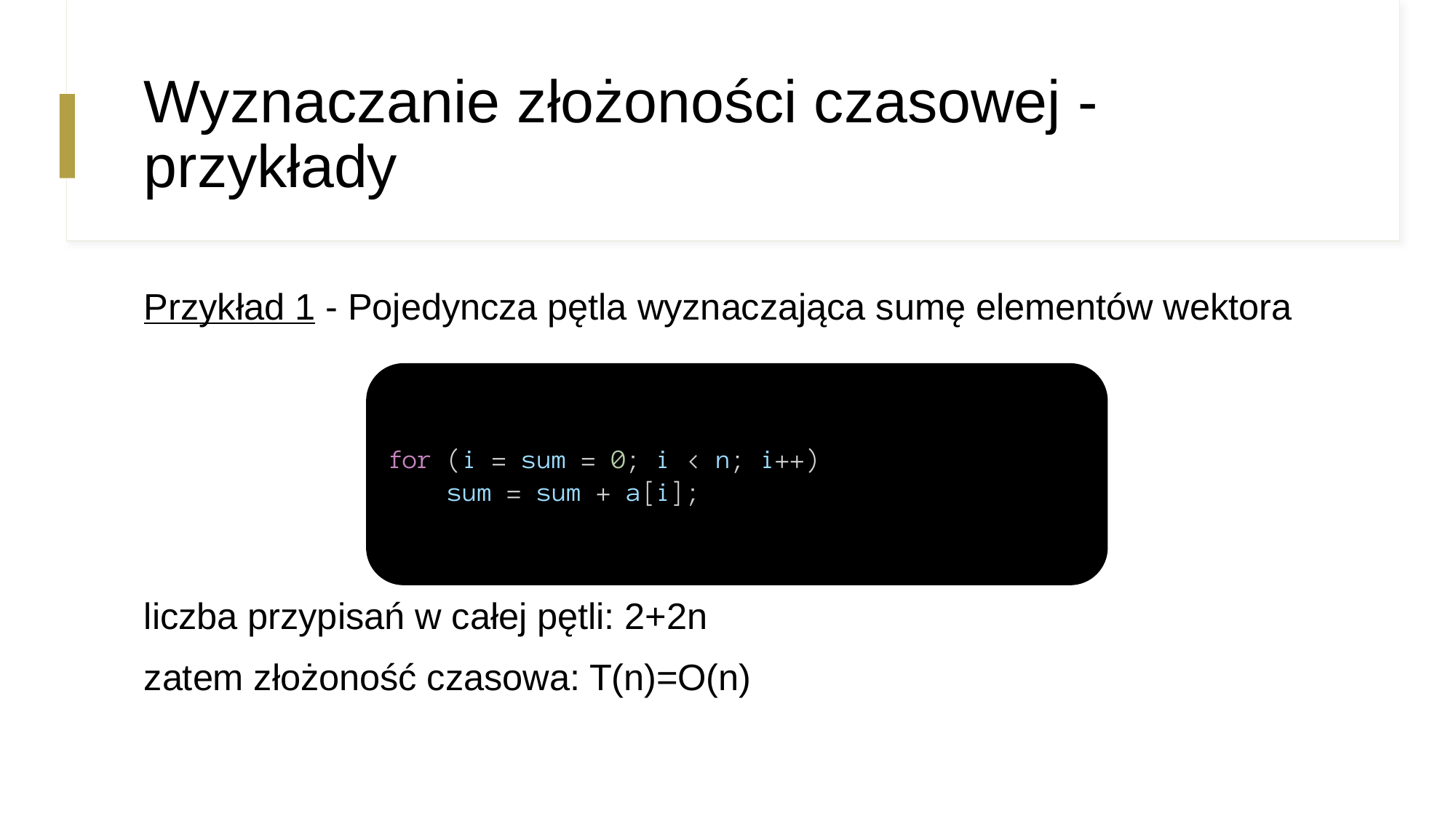

# Wyznaczanie złożoności czasowej - przykłady
Przykład 1 - Pojedyncza pętla wyznaczająca sumę elementów wektora

liczba przypisań w całej pętli: 2+2n
zatem złożoność czasowa: T(n)=O(n)
for (i = sum = 0; i < n; i++)
    sum = sum + a[i];